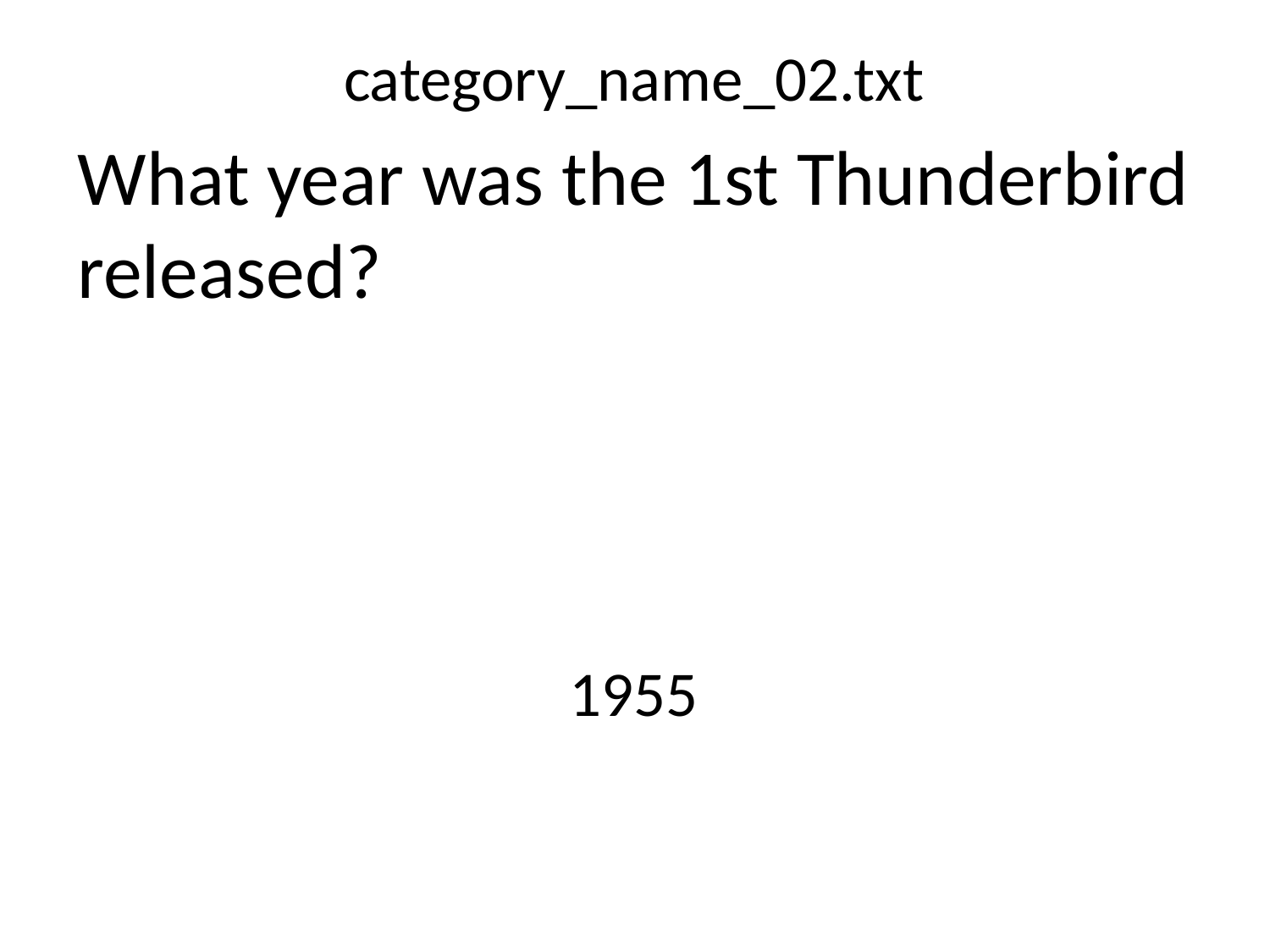

category_name_02.txt
What year was the 1st Thunderbird released?
1955